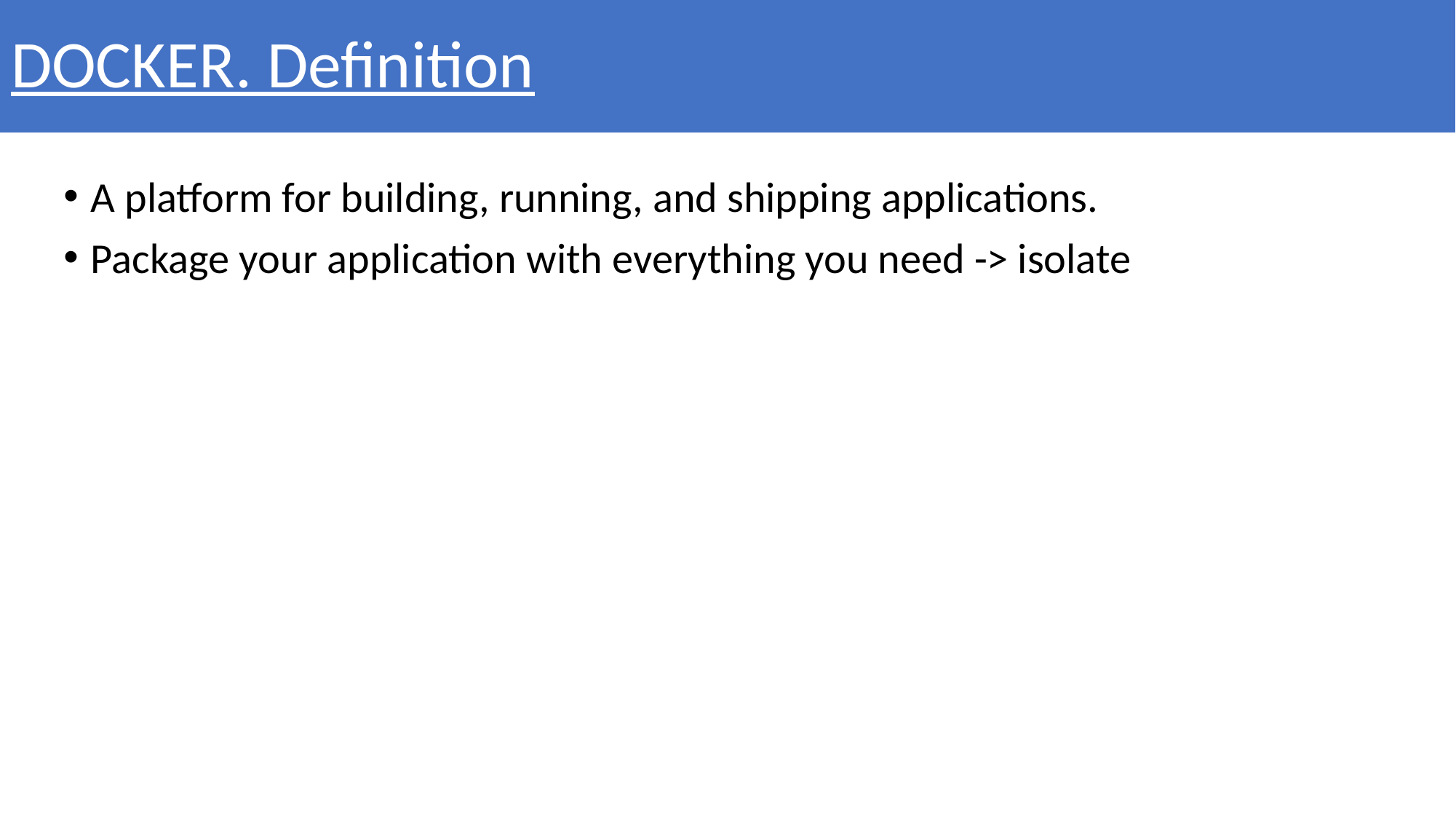

# DOCKER. Definition
A platform for building, running, and shipping applications.
Package your application with everything you need -> isolate